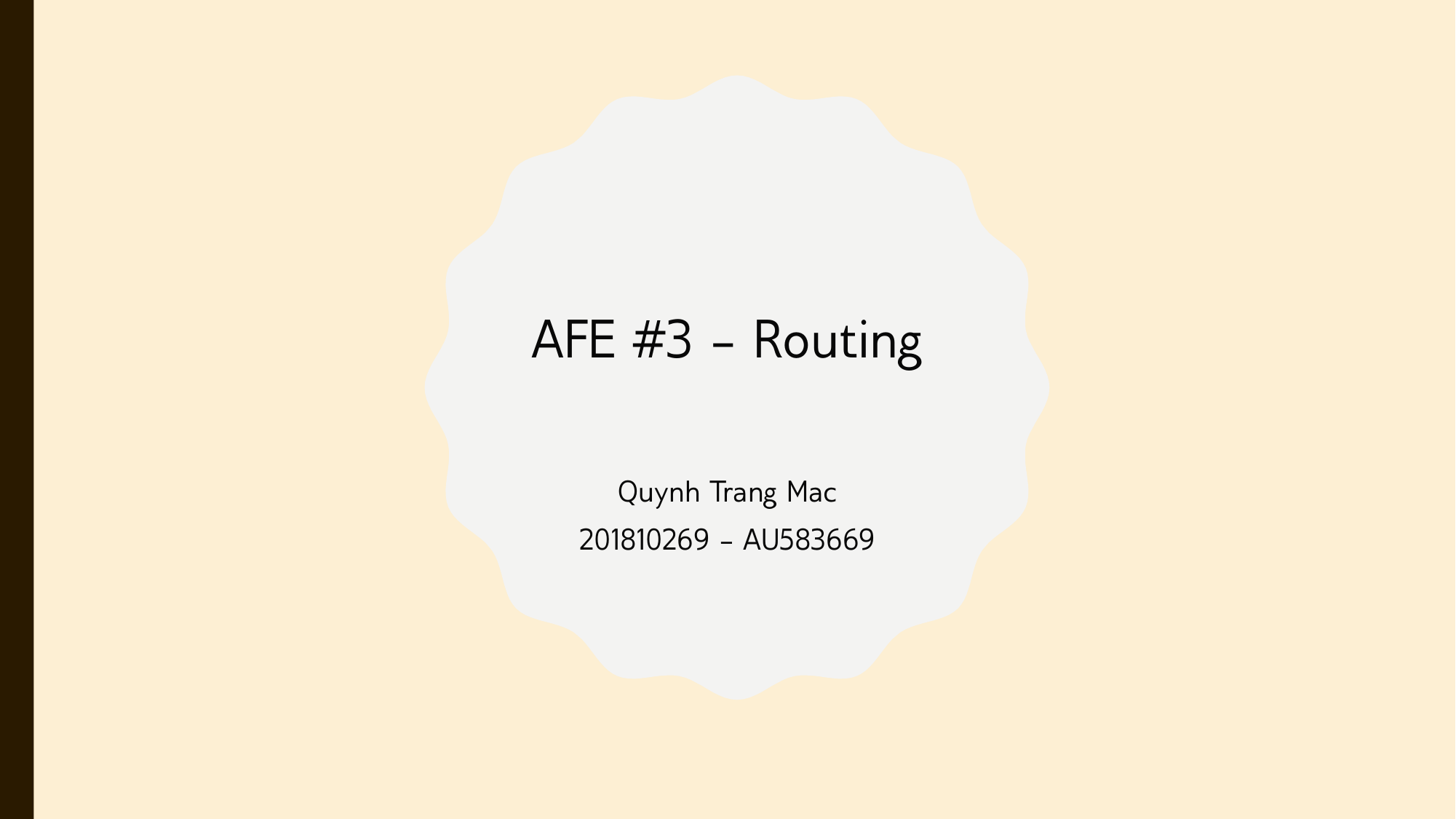

AFE #3 – Routing
Quynh Trang Mac
 201810269 – AU583669